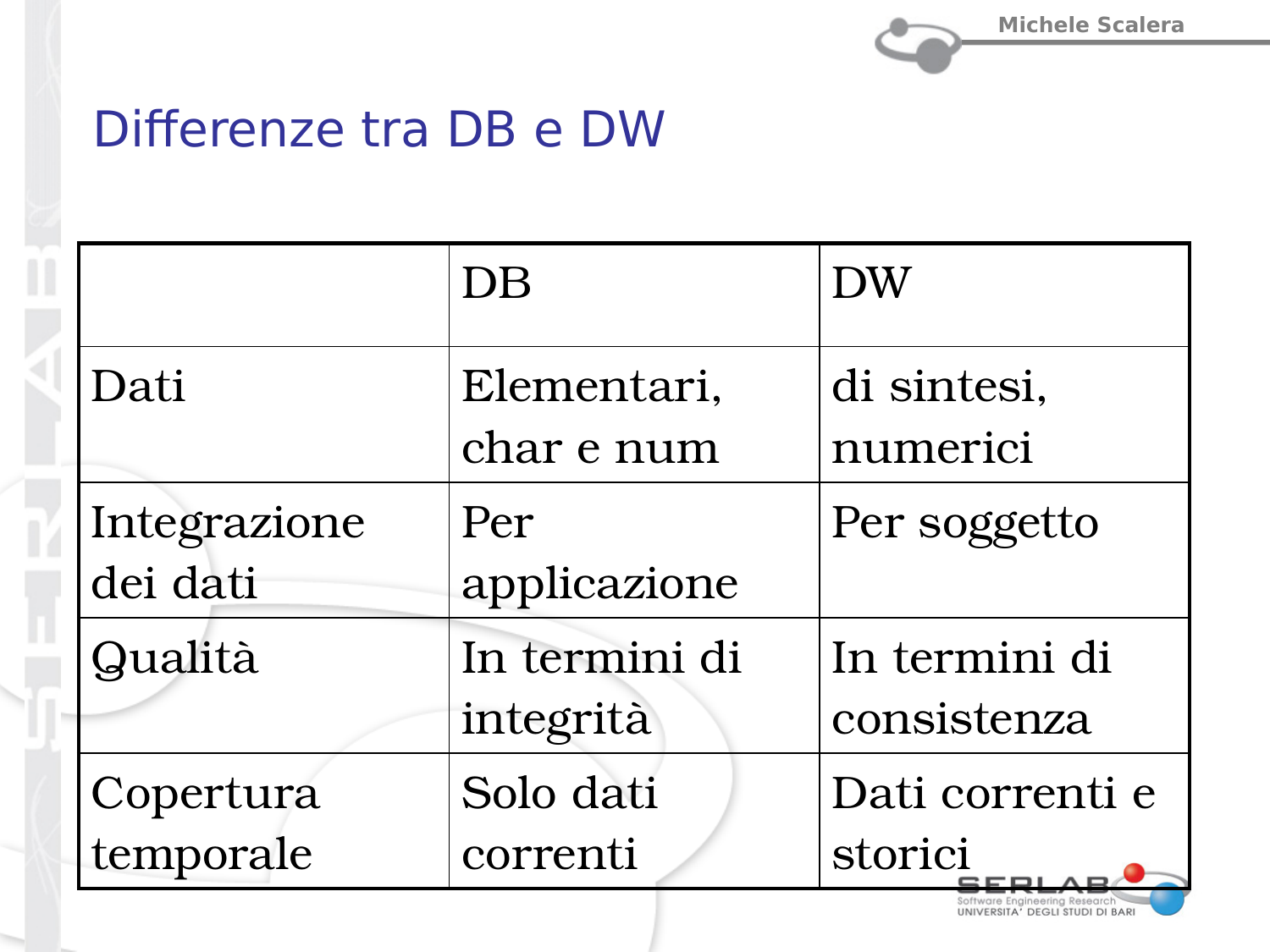

prof. Michele Scalera
# Differenze tra DB e DW
|  | DB | DW |
| --- | --- | --- |
| Dati | Elementari, char e num | di sintesi, numerici |
| Integrazione dei dati | Per applicazione | Per soggetto |
| Qualità | In termini di integrità | In termini di consistenza |
| Copertura temporale | Solo dati correnti | Dati correnti e storici |